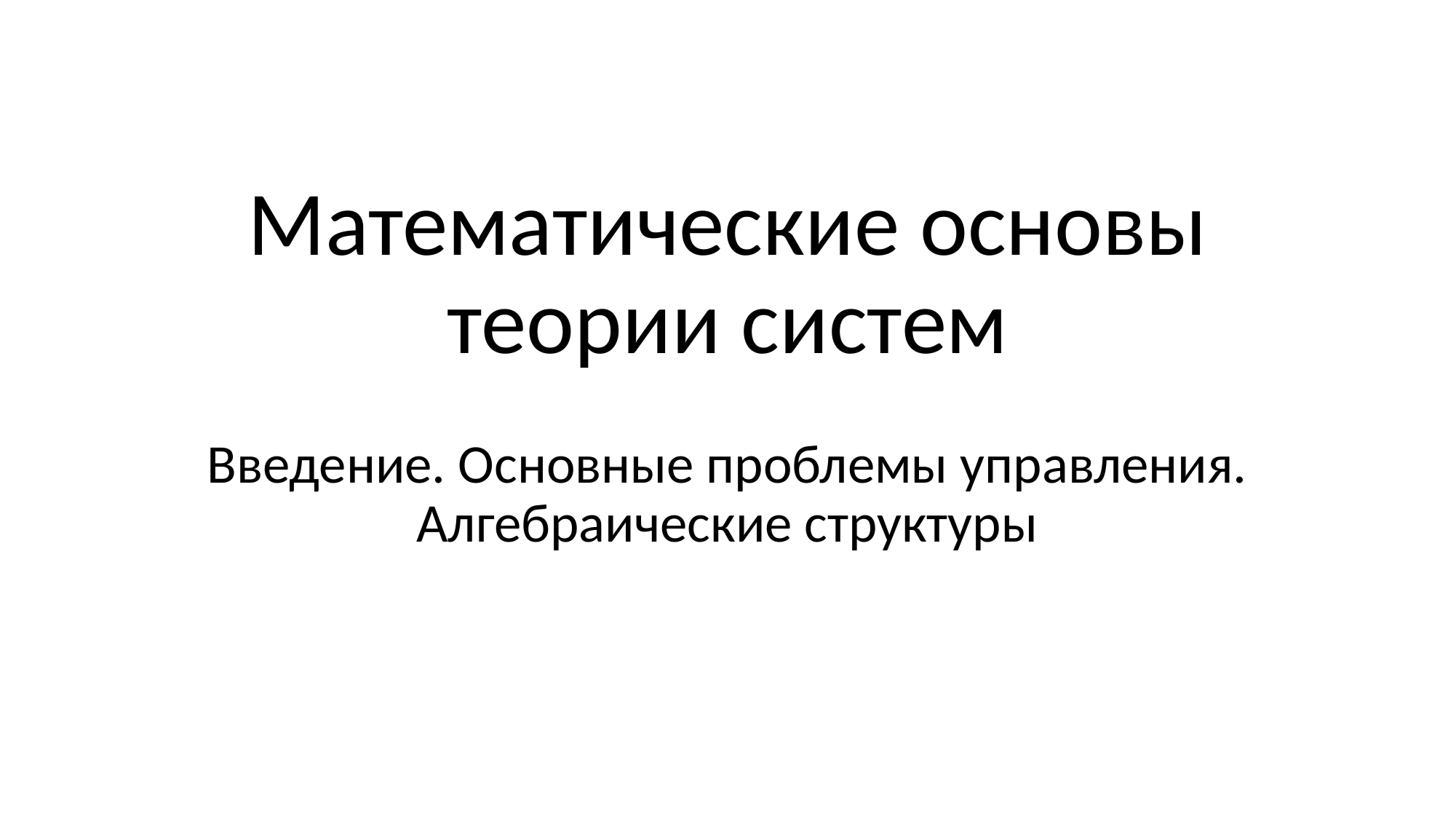

# Математические основы теории систем
Введение. Основные проблемы управления. Алгебраические структуры